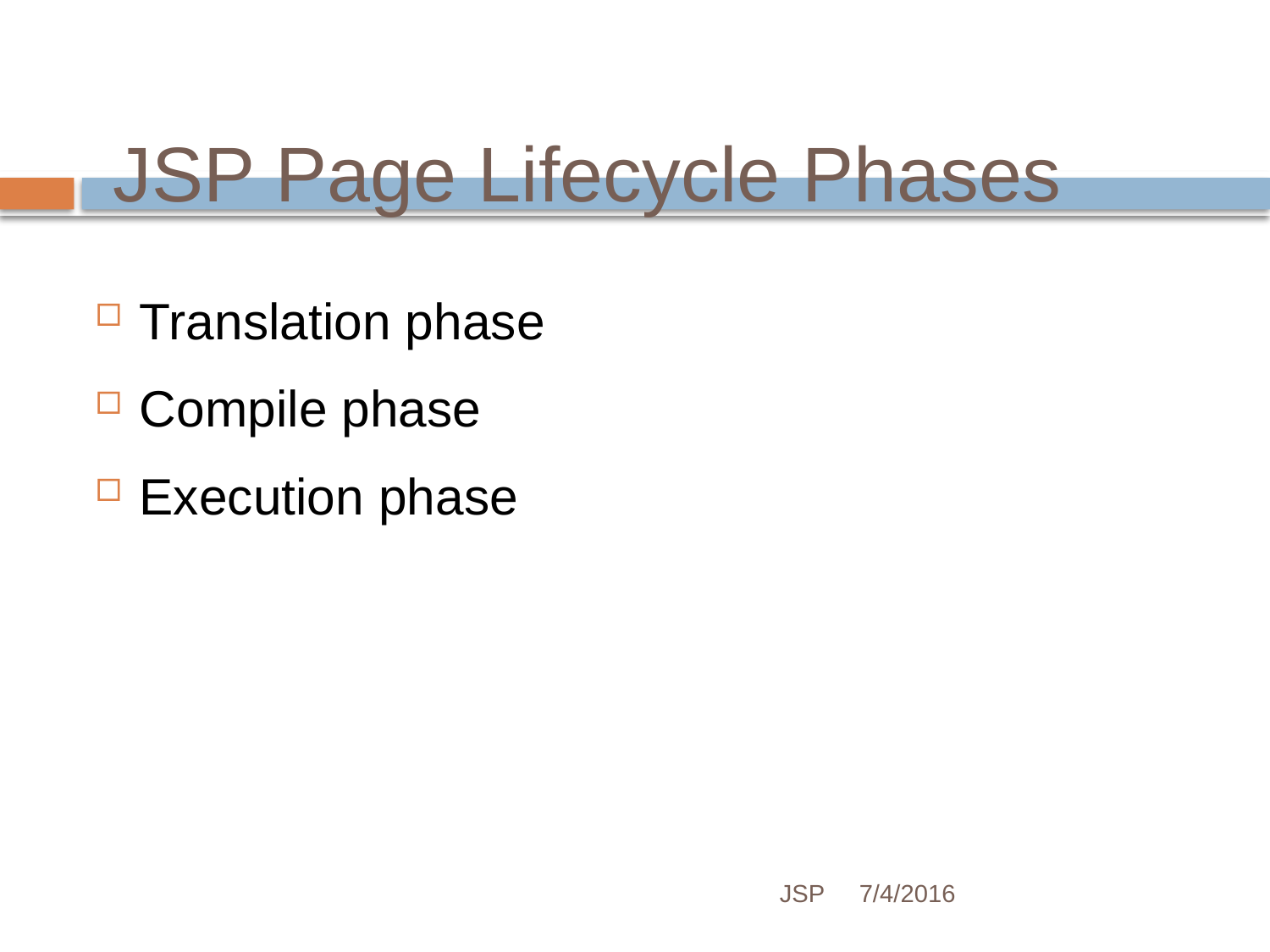

# JSP Page Lifecycle Phases
Translation phase
Compile phase
Execution phase
JSP
7/4/2016